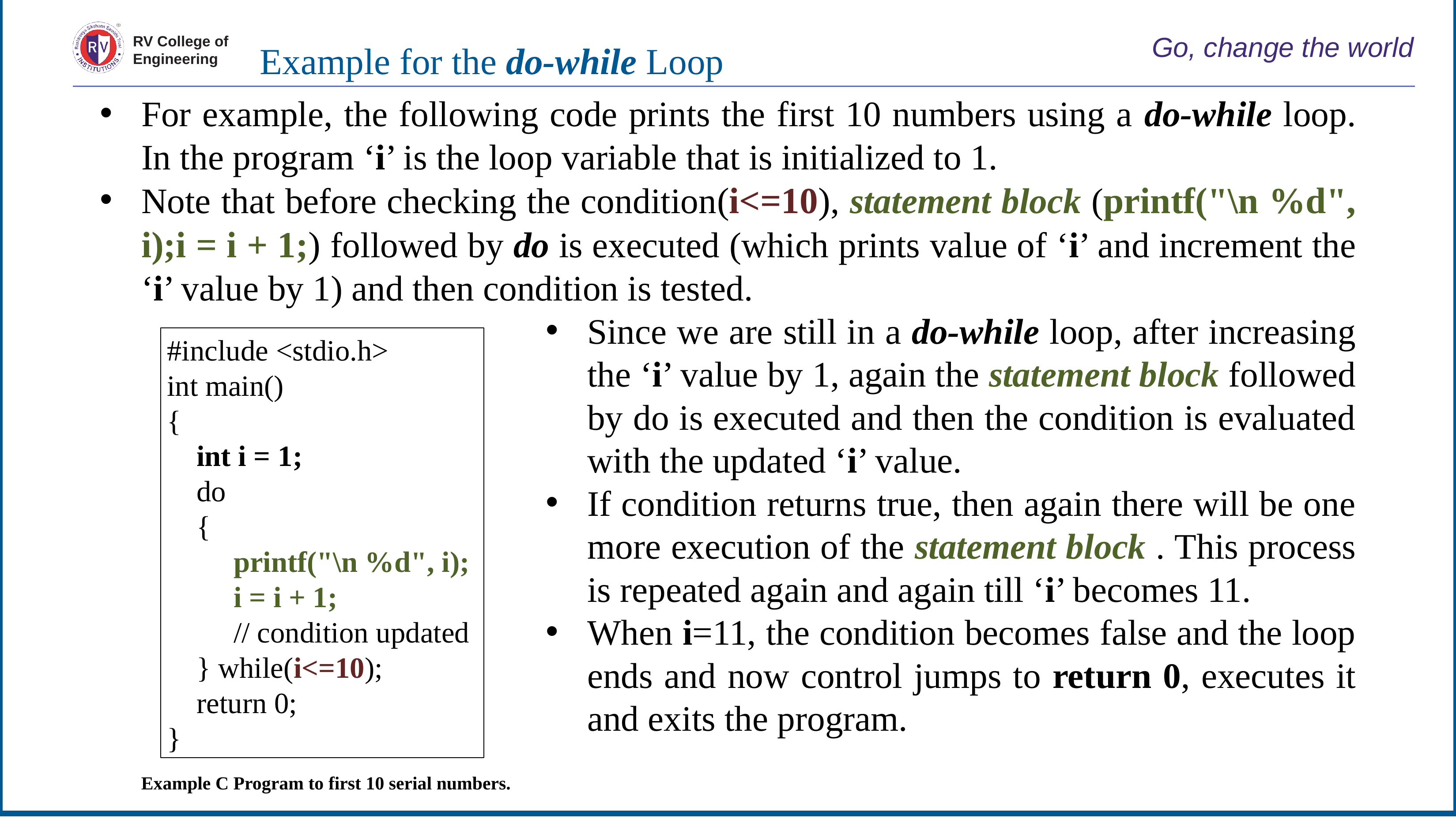

# Go, change the world
RV College of
Engineering
Example for the do-while Loop

For example, the following code prints the first 10 numbers using a do-while loop. In the program ‘i’ is the loop variable that is initialized to 1.
Note that before checking the condition(i<=10), statement block (printf("\n %d", i);i = i + 1;) followed by do is executed (which prints value of ‘i’ and increment the ‘i’ value by 1) and then condition is tested.
Since we are still in a do-while loop, after increasing the ‘i’ value by 1, again the statement block followed by do is executed and then the condition is evaluated with the updated ‘i’ value.
If condition returns true, then again there will be one more execution of the statement block . This process is repeated again and again till ‘i’ becomes 11.
When i=11, the condition becomes false and the loop ends and now control jumps to return 0, executes it and exits the program.
#include <stdio.h>
int main()
{
    int i = 1;
    do
    {
         printf("\n %d", i);
         i = i + 1;
         // condition updated
    } while(i<=10);
    return 0;
}
Example C Program to first 10 serial numbers.